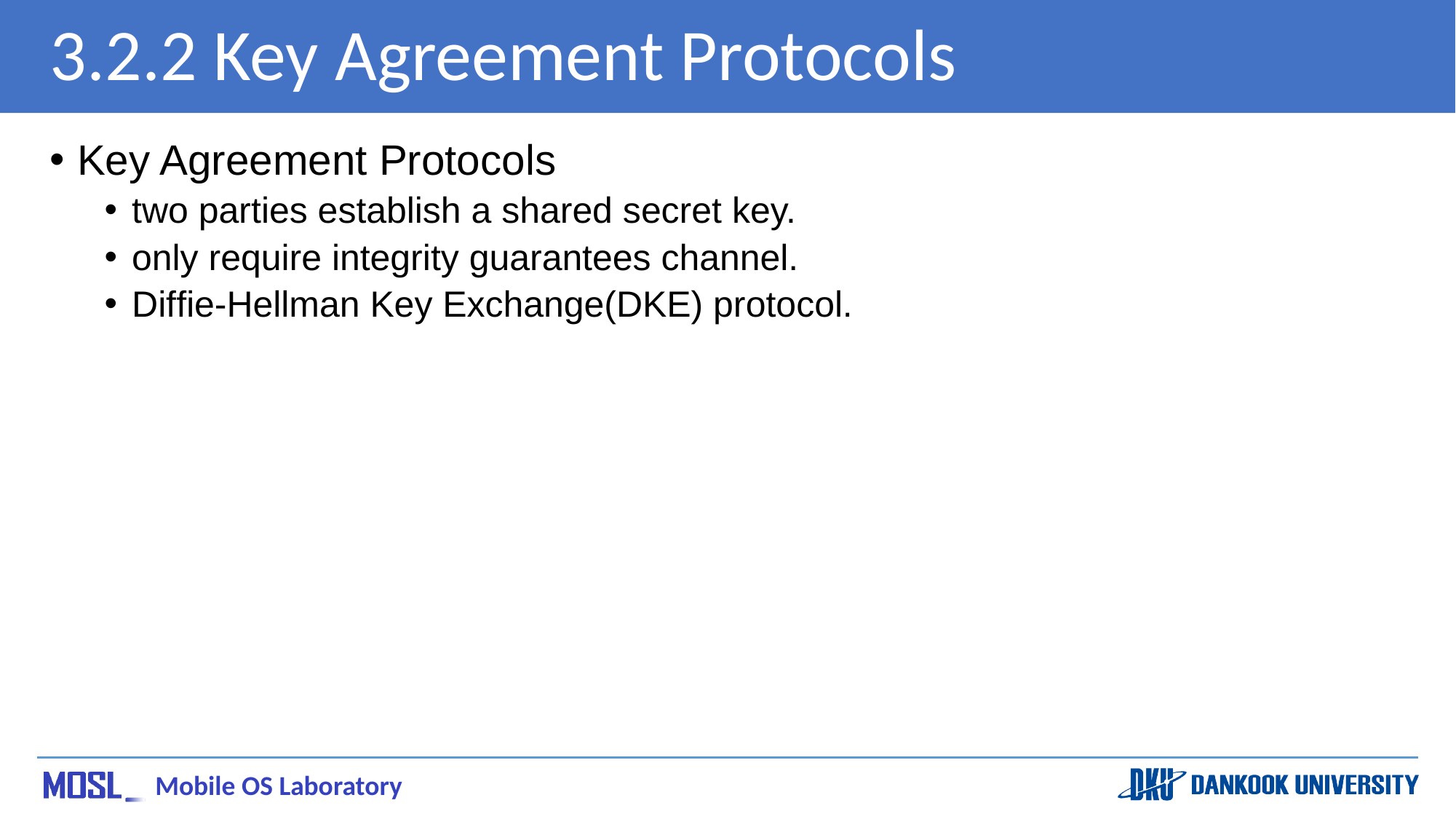

# 3.2.2 Key Agreement Protocols
Key Agreement Protocols
two parties establish a shared secret key.
only require integrity guarantees channel.
Difﬁe-Hellman Key Exchange(DKE) protocol.